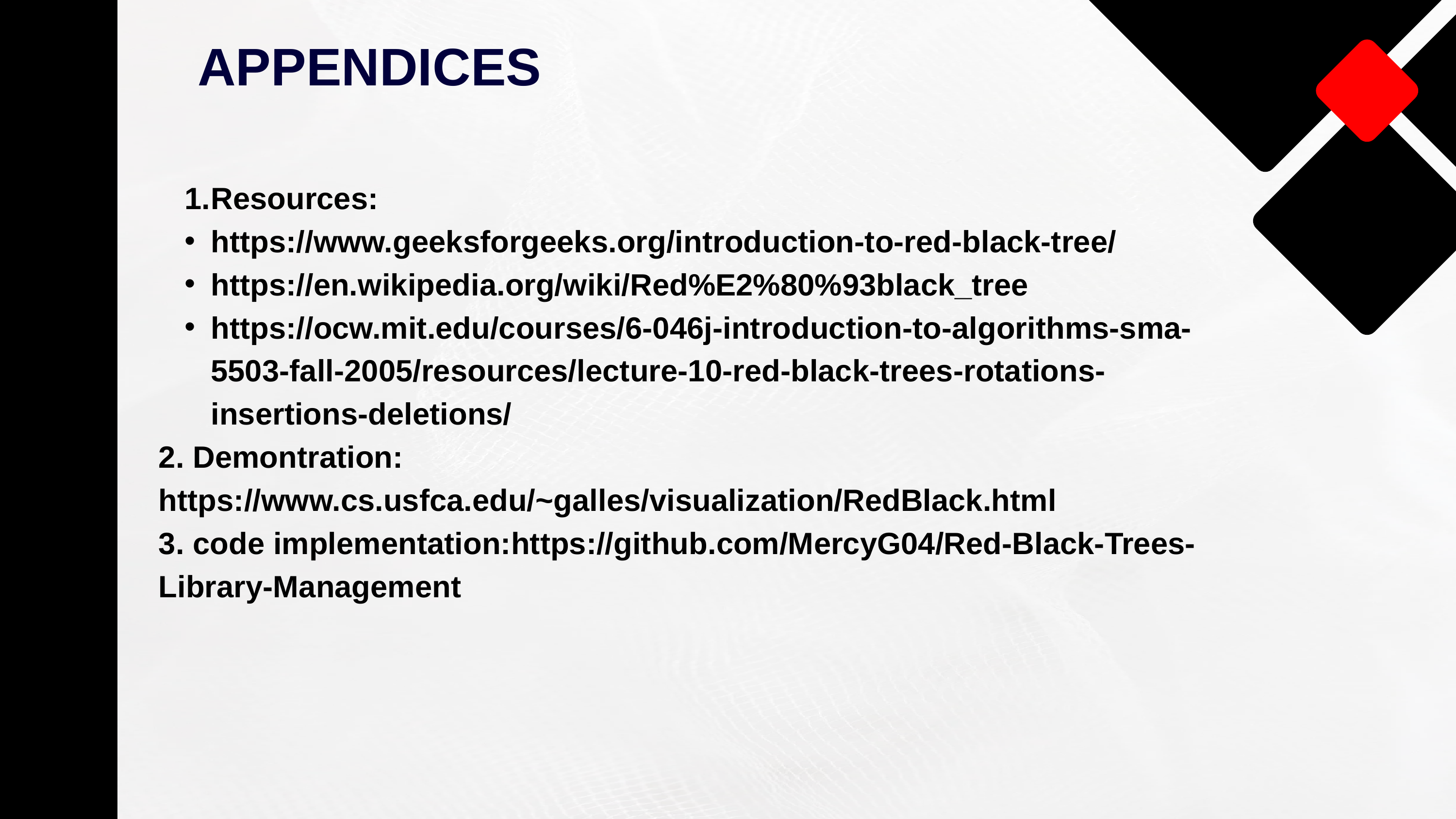

APPENDICES

Resources:
https://www.geeksforgeeks.org/introduction-to-red-black-tree/
https://en.wikipedia.org/wiki/Red%E2%80%93black_tree
https://ocw.mit.edu/courses/6-046j-introduction-to-algorithms-sma-5503-fall-2005/resources/lecture-10-red-black-trees-rotations-insertions-deletions/
2. Demontration:
https://www.cs.usfca.edu/~galles/visualization/RedBlack.html
3. code implementation:https://github.com/MercyG04/Red-Black-Trees-Library-Management